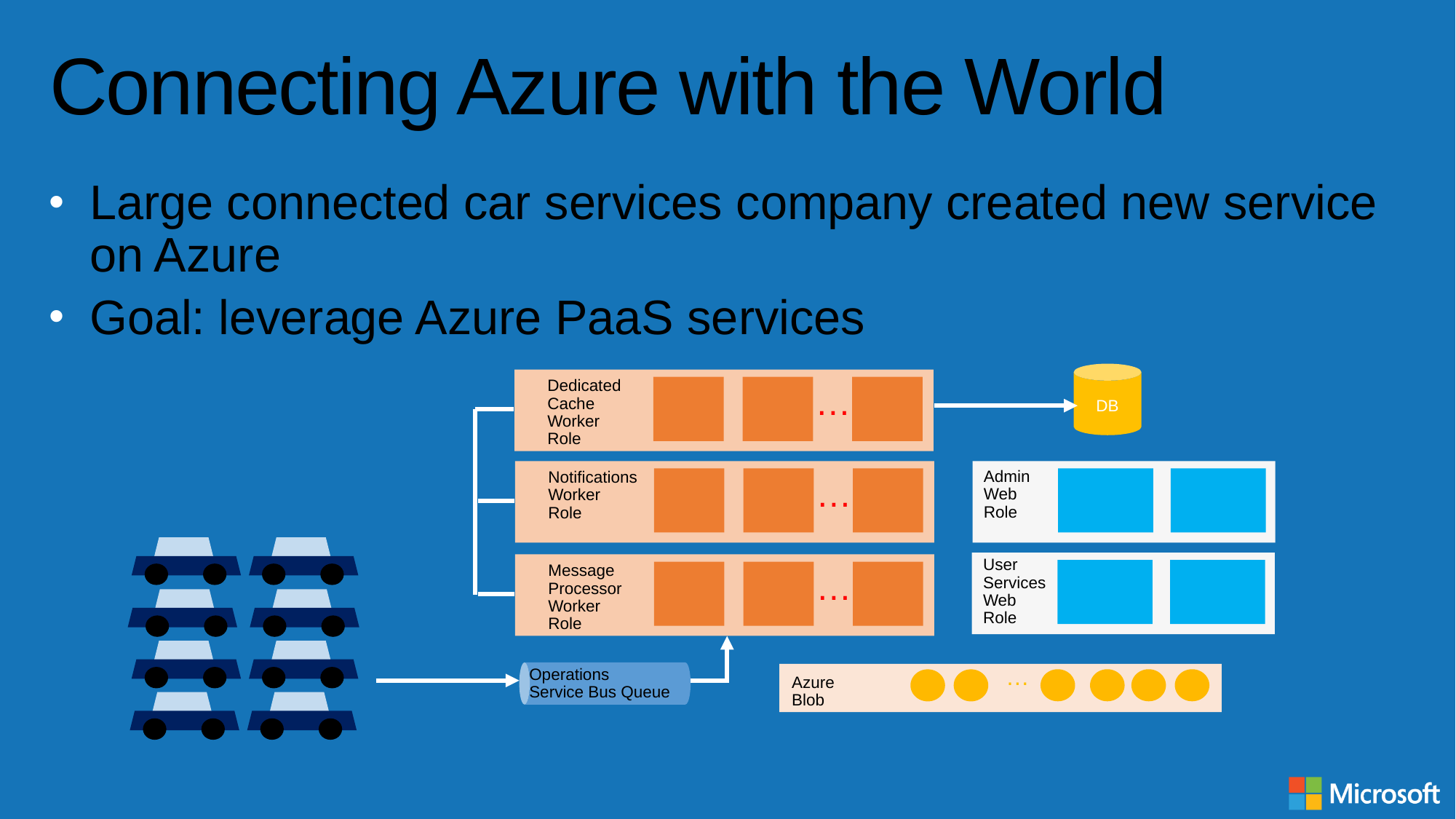

# Connecting Azure with the World
Large connected car services company created new service on Azure
Goal: leverage Azure PaaS services

Dedicated Cache Worker
Role

…
NotificationsWorker
Role

…
Message Processor Worker
Role

…
DB
Admin
Web
Role

User Services
Web
Role

Operations
Service Bus Queue
…
Azure
Blob